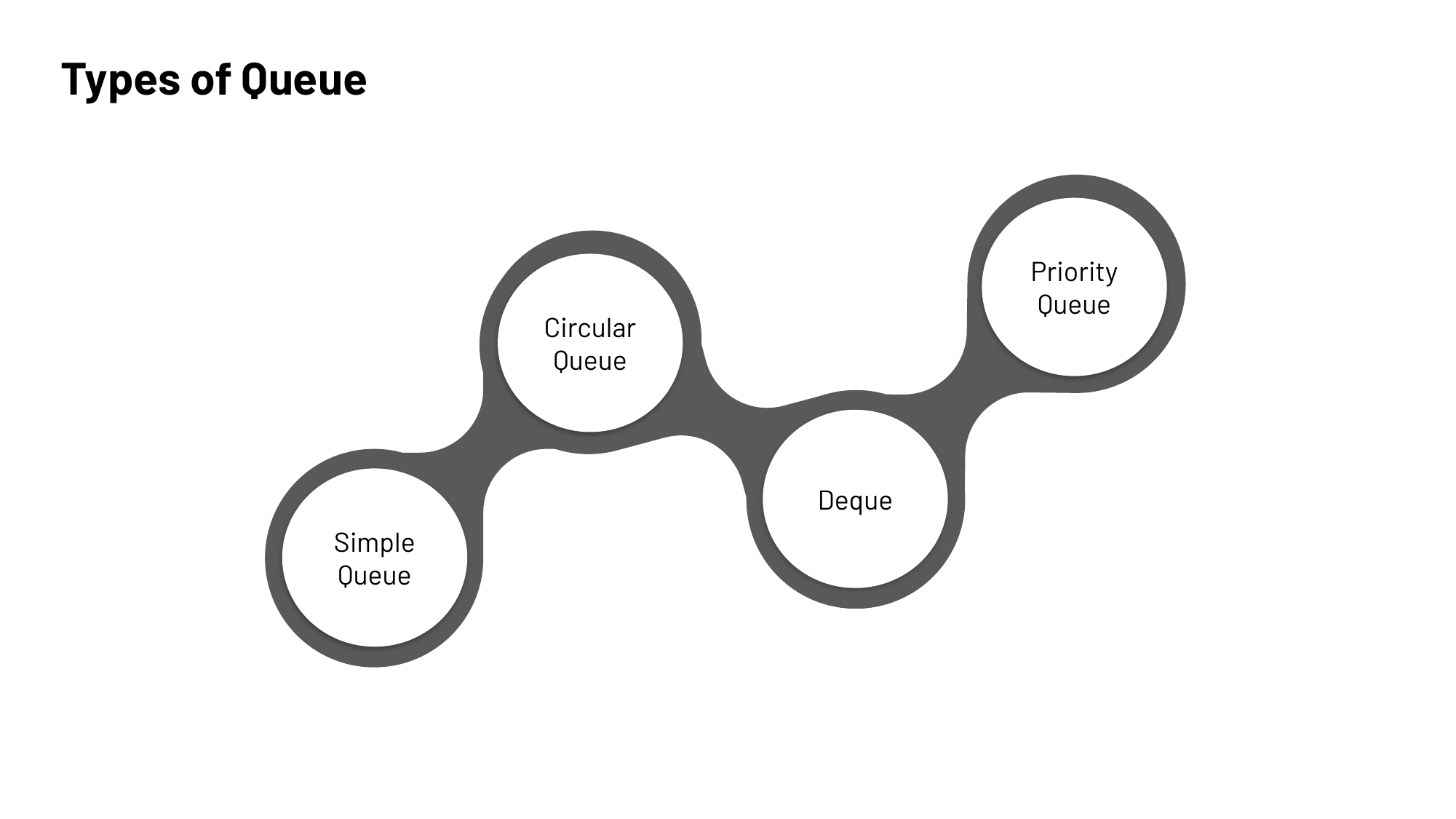

Types of Queue
Priority Queue

Deque
Circular Queue

Simple Queue